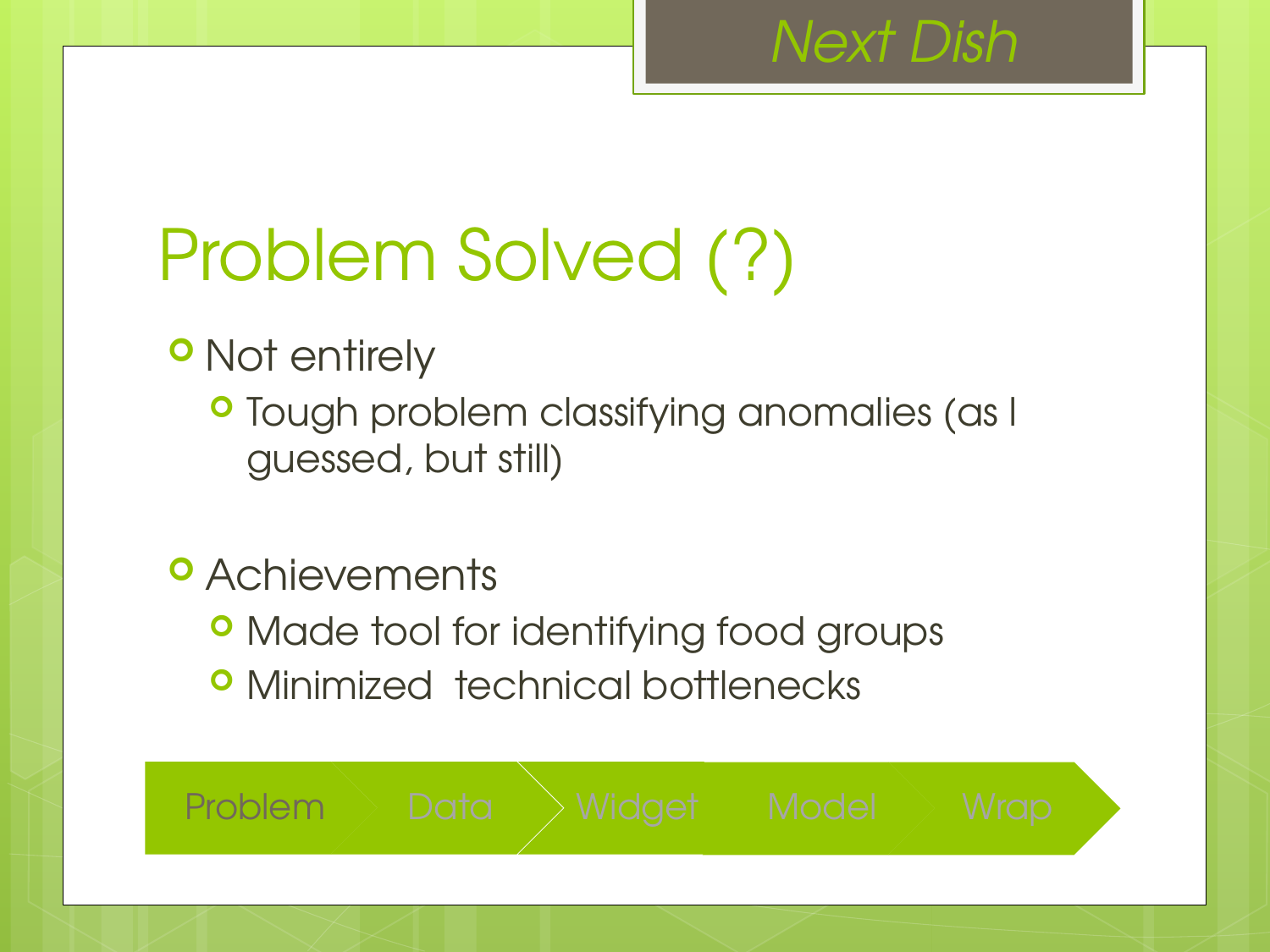

Next Dish
# Problem Solved (?)
Not entirely
Tough problem classifying anomalies (as I guessed, but still)

Achievements
Made tool for identifying food groups
Minimized  technical bottlenecks
Problem
Data
Widget
Model
Wrap